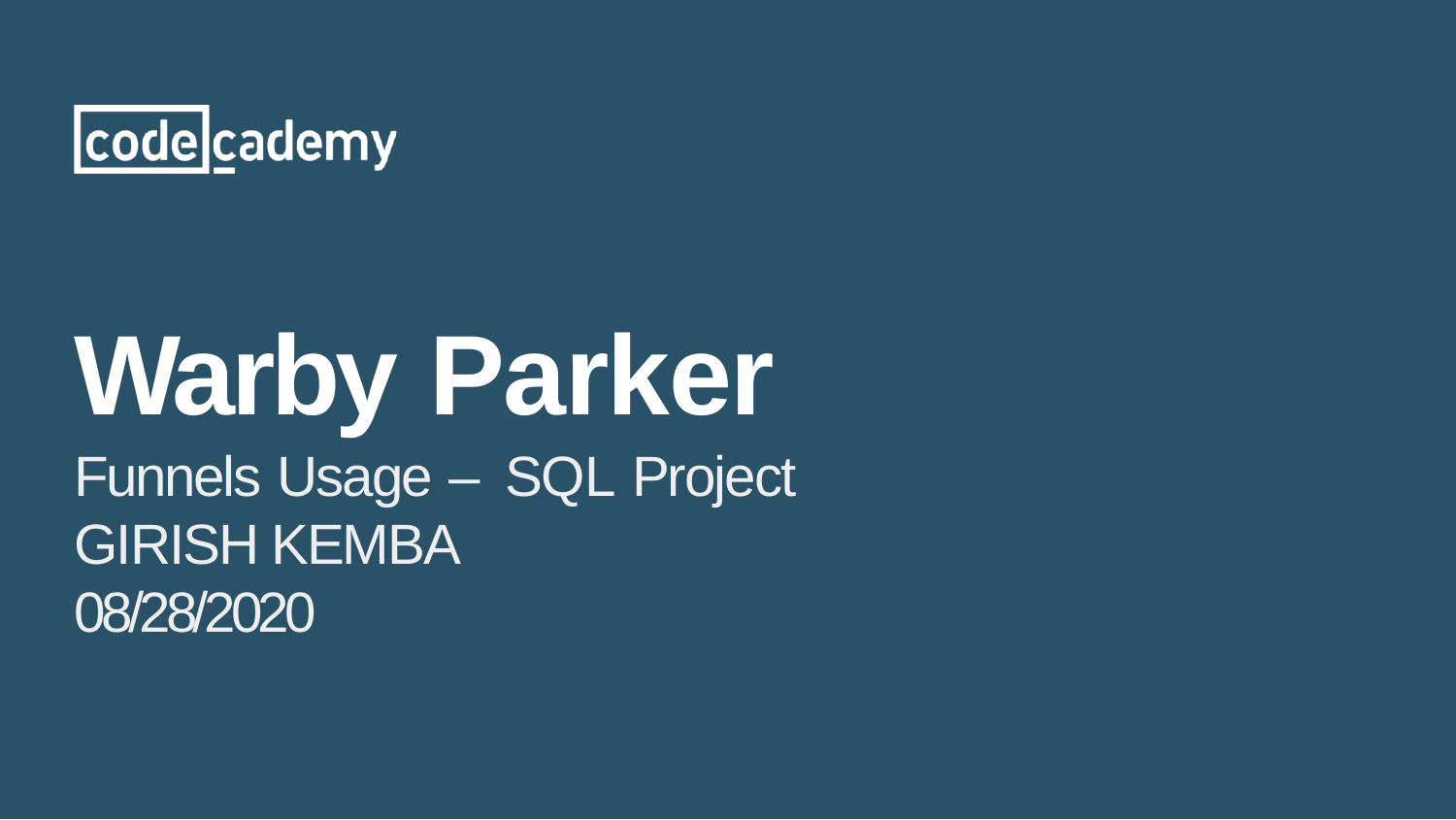

# Warby Parker
Funnels Usage – SQL Project
GIRISH KEMBA
08/28/2020